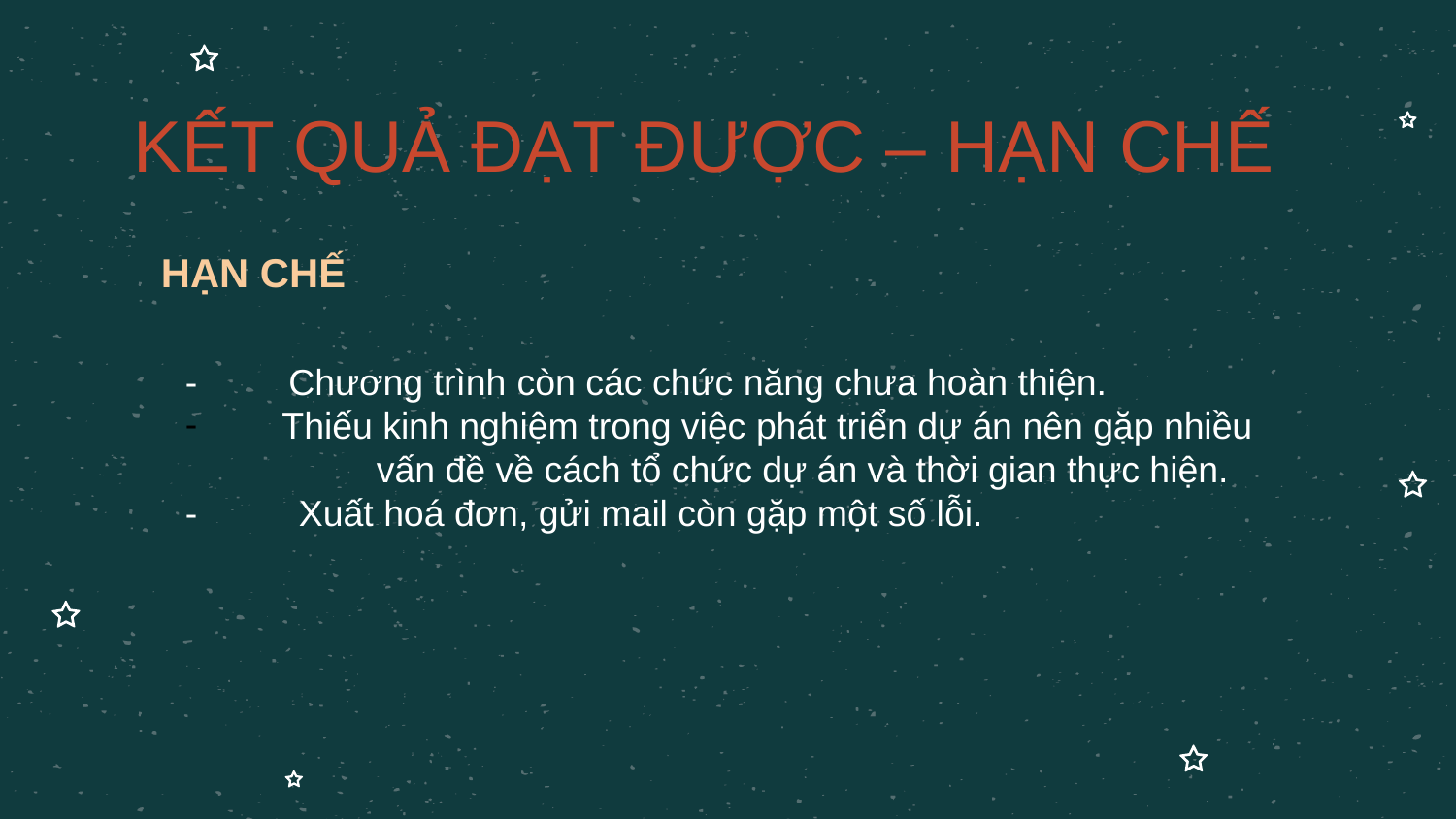

KẾT QUẢ ĐẠT ĐƯỢC – HẠN CHẾ
HẠN CHẾ
-         Chương trình còn các chức năng chưa hoàn thiện.
     Thiếu kinh nghiệm trong việc phát triển dự án nên gặp nhiều 	vấn đề về cách tổ chức dự án và thời gian thực hiện.
-          Xuất hoá đơn, gửi mail còn gặp một số lỗi.